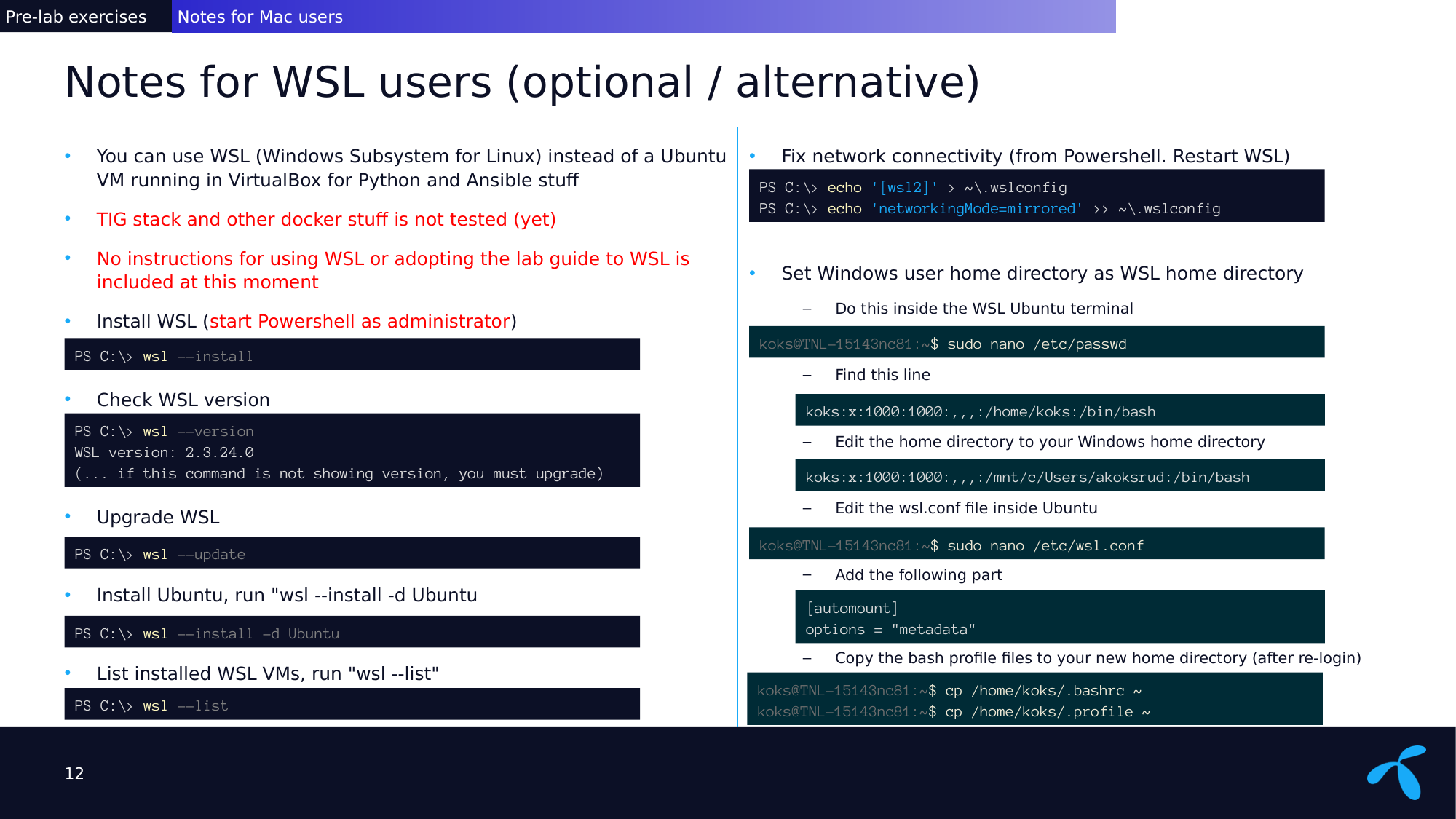

Pre-lab exercises
 Notes for Mac users
# Notes for WSL users (optional / alternative)
You can use WSL (Windows Subsystem for Linux) instead of a Ubuntu VM running in VirtualBox for Python and Ansible stuff
TIG stack and other docker stuff is not tested (yet)
No instructions for using WSL or adopting the lab guide to WSL is included at this moment
Install WSL (start Powershell as administrator)

Check WSL version

Upgrade WSL

Install Ubuntu, run "wsl --install -d Ubuntu

List installed WSL VMs, run "wsl --list"
Fix network connectivity (from Powershell. Restart WSL)

Set Windows user home directory as WSL home directory
Do this inside the WSL Ubuntu terminal

Find this line

Edit the home directory to your Windows home directory

Edit the wsl.conf file inside Ubuntu

Add the following part

Copy the bash profile files to your new home directory (after re-login)
PS C:\> echo '[wsl2]' > ~\.wslconfig
PS C:\> echo 'networkingMode=mirrored' >> ~\.wslconfig
koks@TNL-15143nc81:~$ sudo nano /etc/passwd
PS C:\> wsl --install
koks:x:1000:1000:,,,:/home/koks:/bin/bash
PS C:\> wsl --version
WSL version: 2.3.24.0
(... if this command is not showing version, you must upgrade)
koks:x:1000:1000:,,,:/mnt/c/Users/akoksrud:/bin/bash
koks@TNL-15143nc81:~$ sudo nano /etc/wsl.conf
PS C:\> wsl --update
[automount]
options = "metadata"
PS C:\> wsl --install -d Ubuntu
koks@TNL-15143nc81:~$ cp /home/koks/.bashrc ~
koks@TNL-15143nc81:~$ cp /home/koks/.profile ~
PS C:\> wsl --list
12